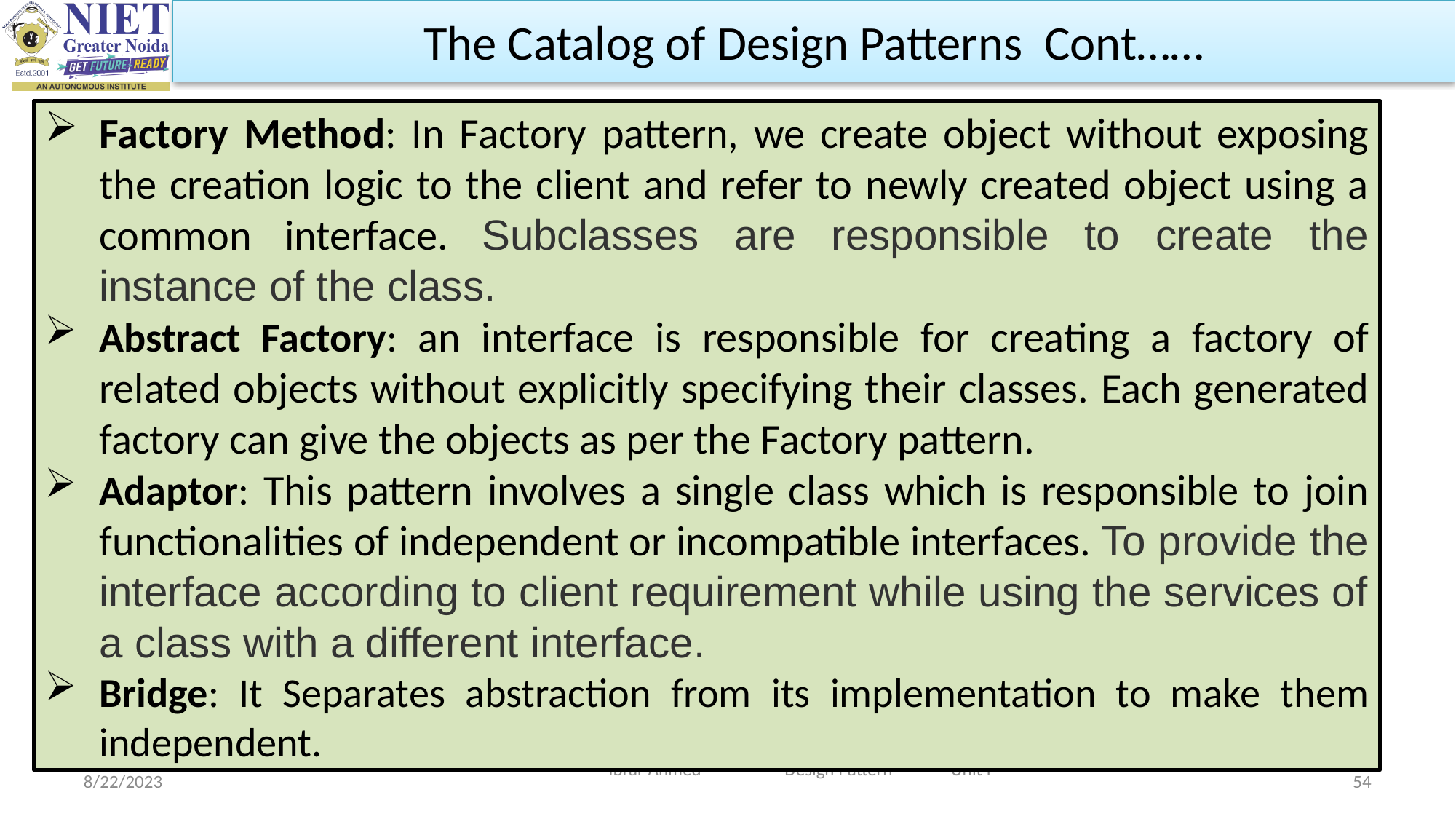

The Catalog of Design Patterns  Cont……
Factory Method: In Factory pattern, we create object without exposing the creation logic to the client and refer to newly created object using a common interface. Subclasses are responsible to create the instance of the class.
Abstract Factory: an interface is responsible for creating a factory of related objects without explicitly specifying their classes. Each generated factory can give the objects as per the Factory pattern.
Adaptor: This pattern involves a single class which is responsible to join functionalities of independent or incompatible interfaces. To provide the interface according to client requirement while using the services of a class with a different interface.
Bridge: It Separates abstraction from its implementation to make them independent.

Ibrar Ahmed                    Design Pattern              Unit I
8/22/2023
54